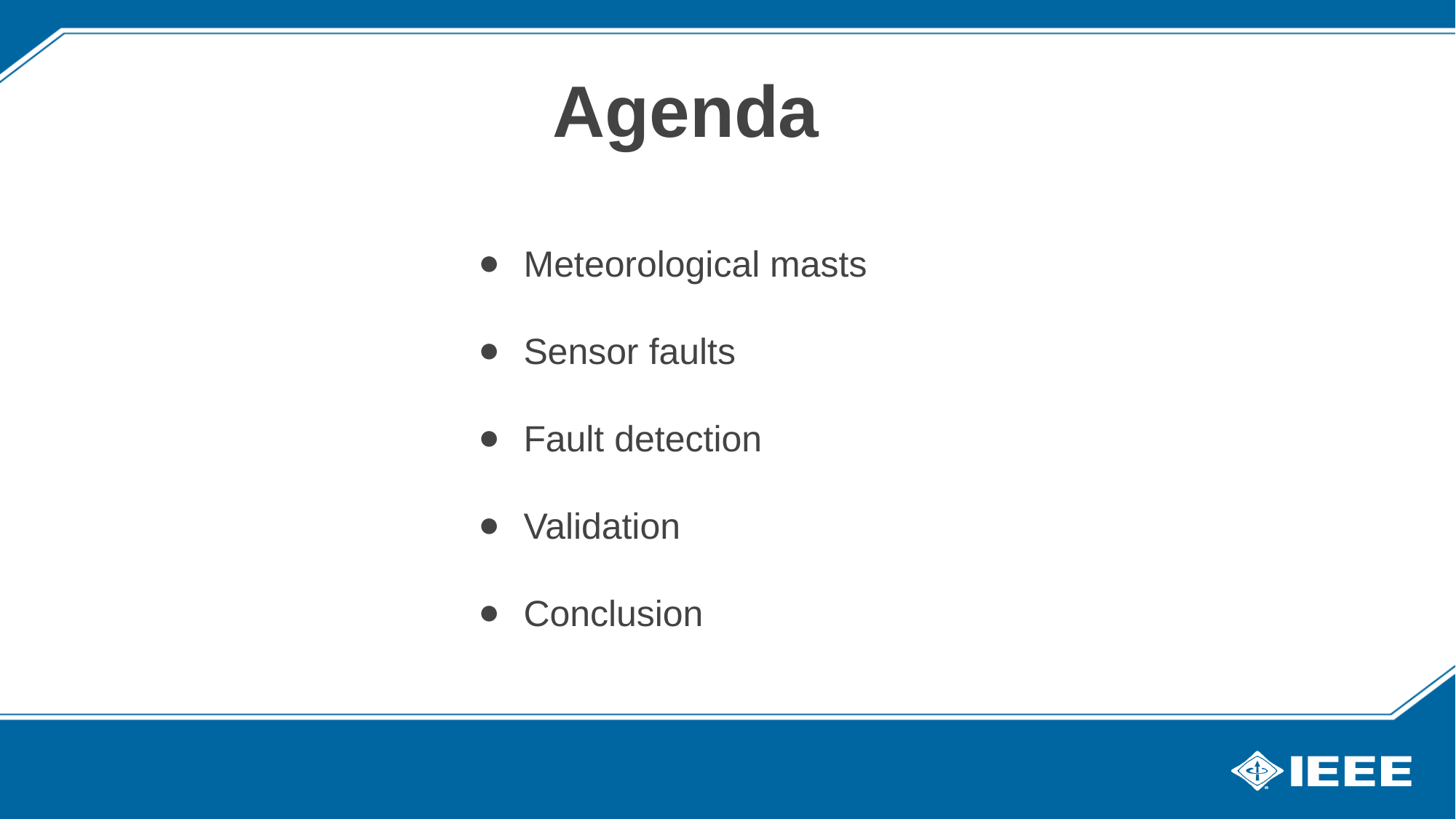

Agenda
Meteorological masts
Sensor faults
Fault detection
Validation
Conclusion